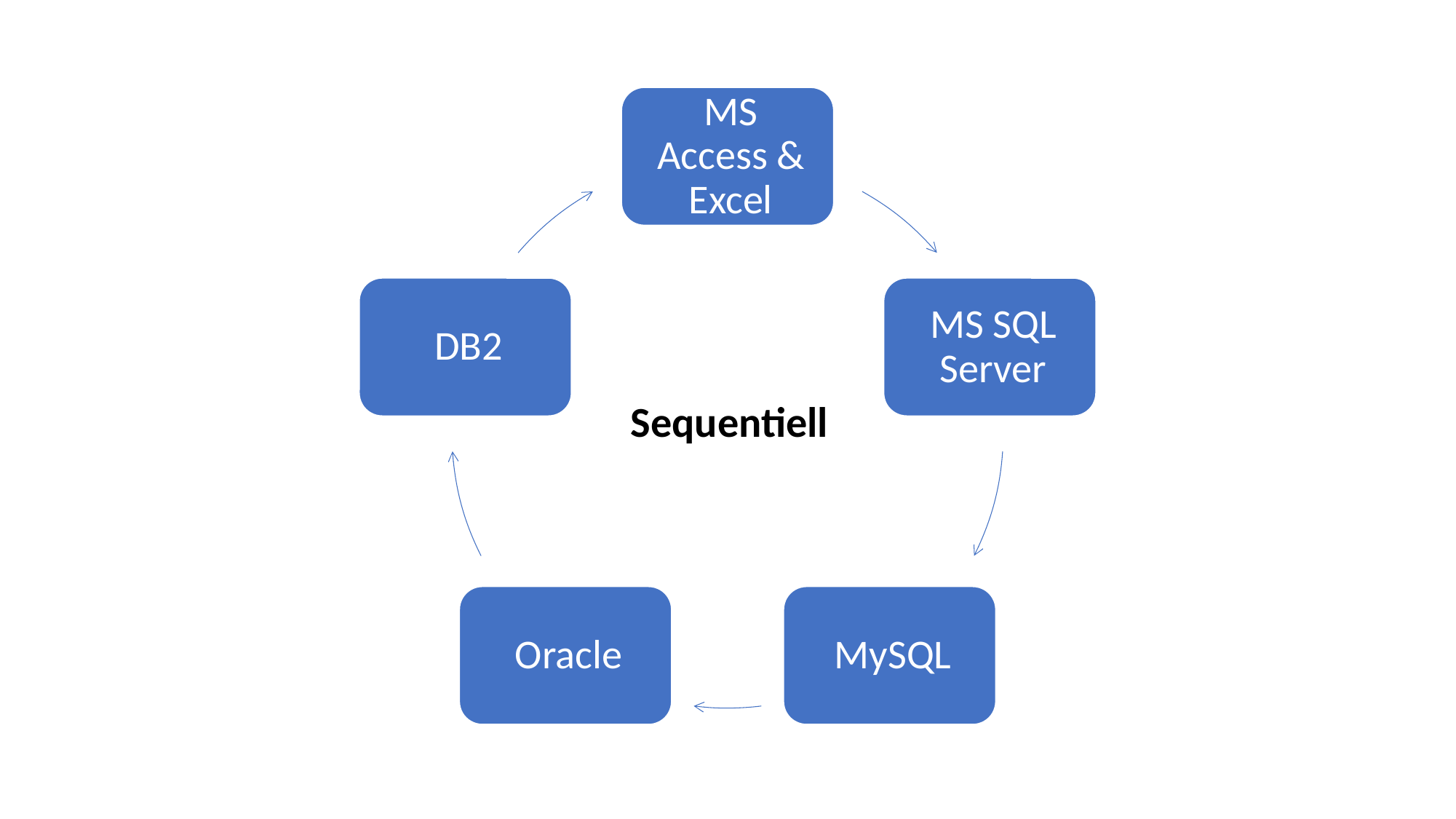

MS Access & Excel
MS SQL Server
MySQL
Oracle
DB2
Sequentiell